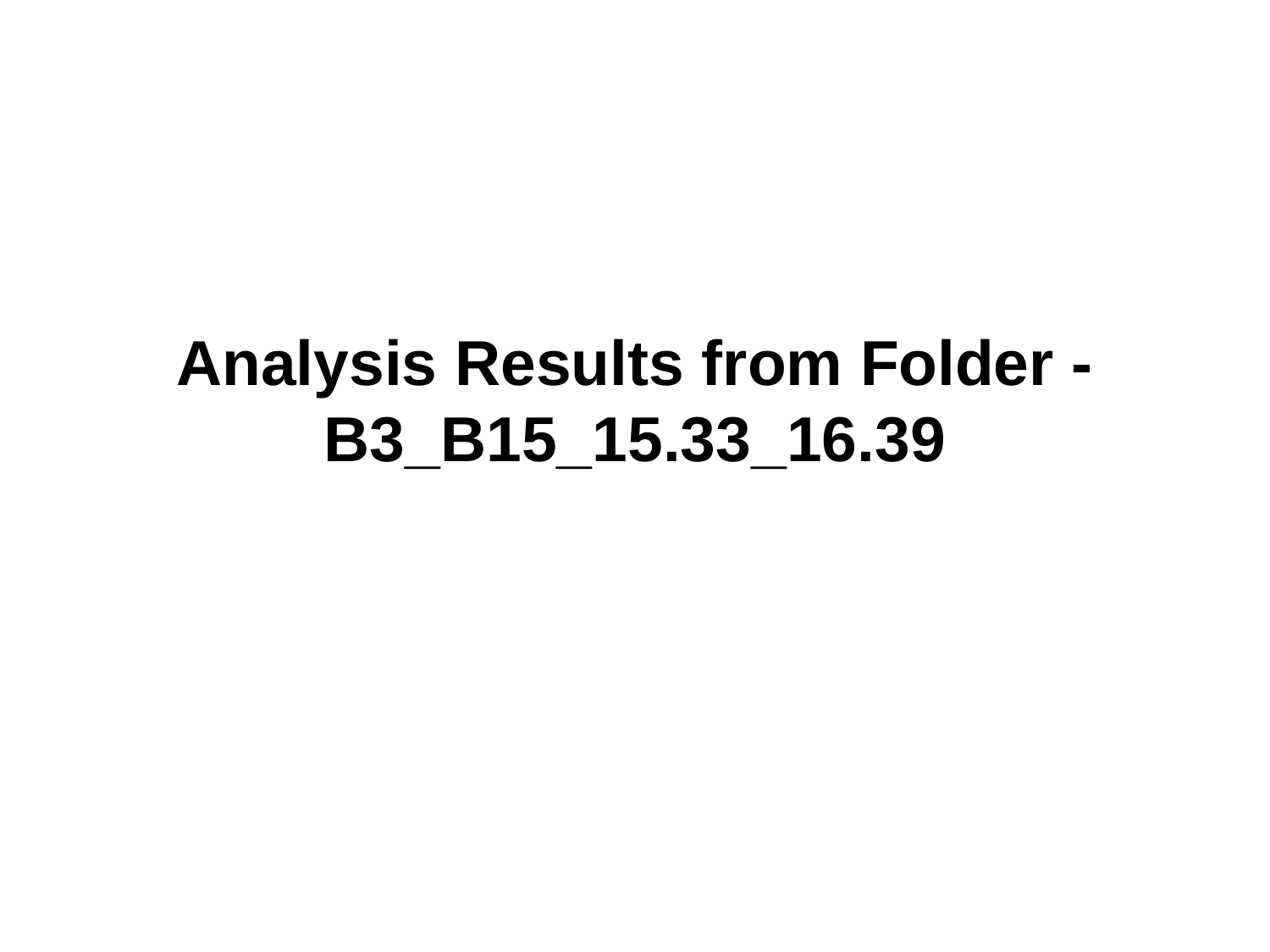

# Analysis Results from Folder - B3_B15_15.33_16.39